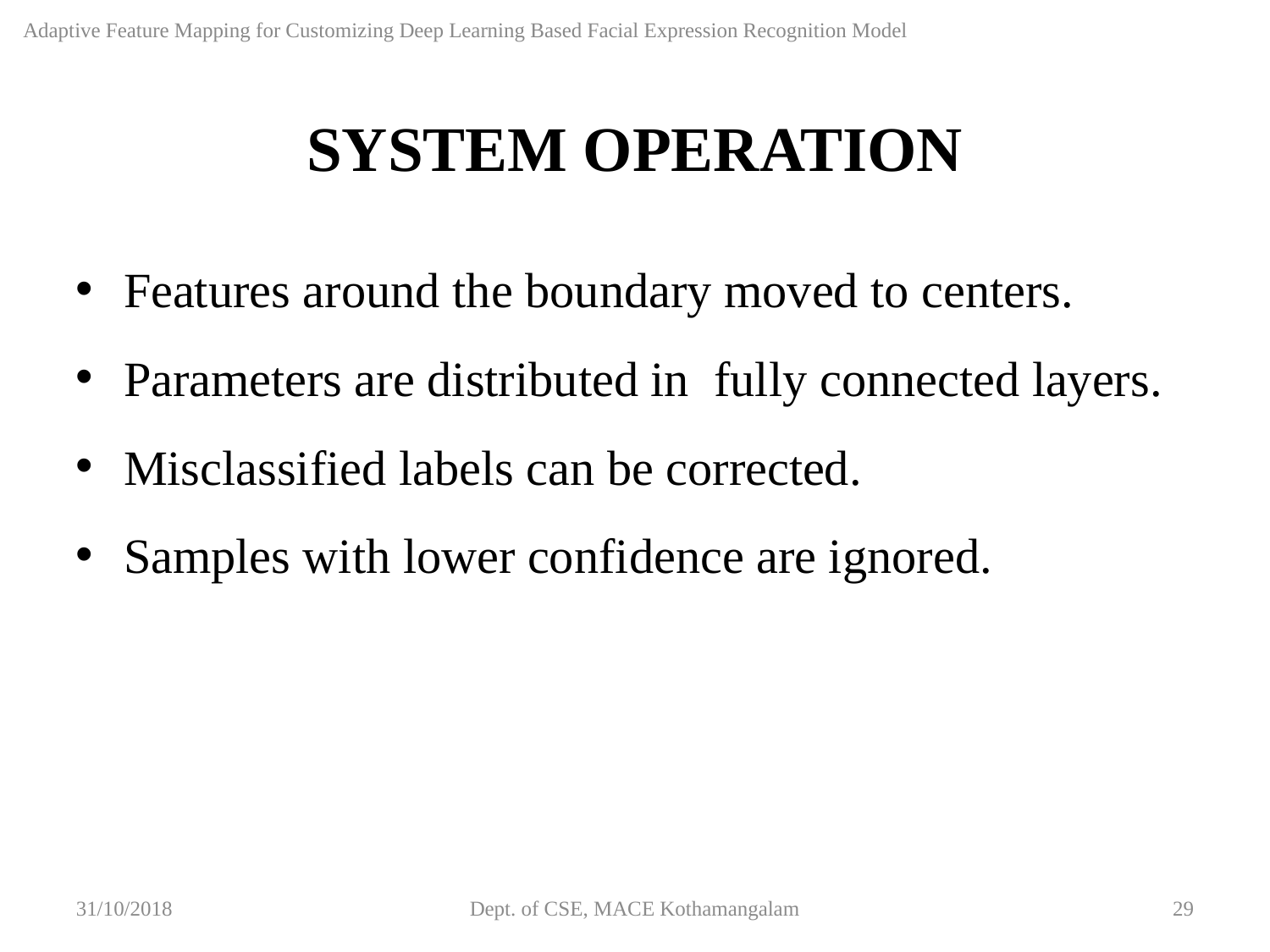

Adaptive Feature Mapping for Customizing Deep Learning Based Facial Expression Recognition Model

SYSTEM OPERATION
Features around the boundary moved to centers.
Parameters are distributed in  fully connected layers.
Misclassified labels can be corrected.
Samples with lower confidence are ignored.

31/10/2018
Dept. of CSE, MACE Kothamangalam
29